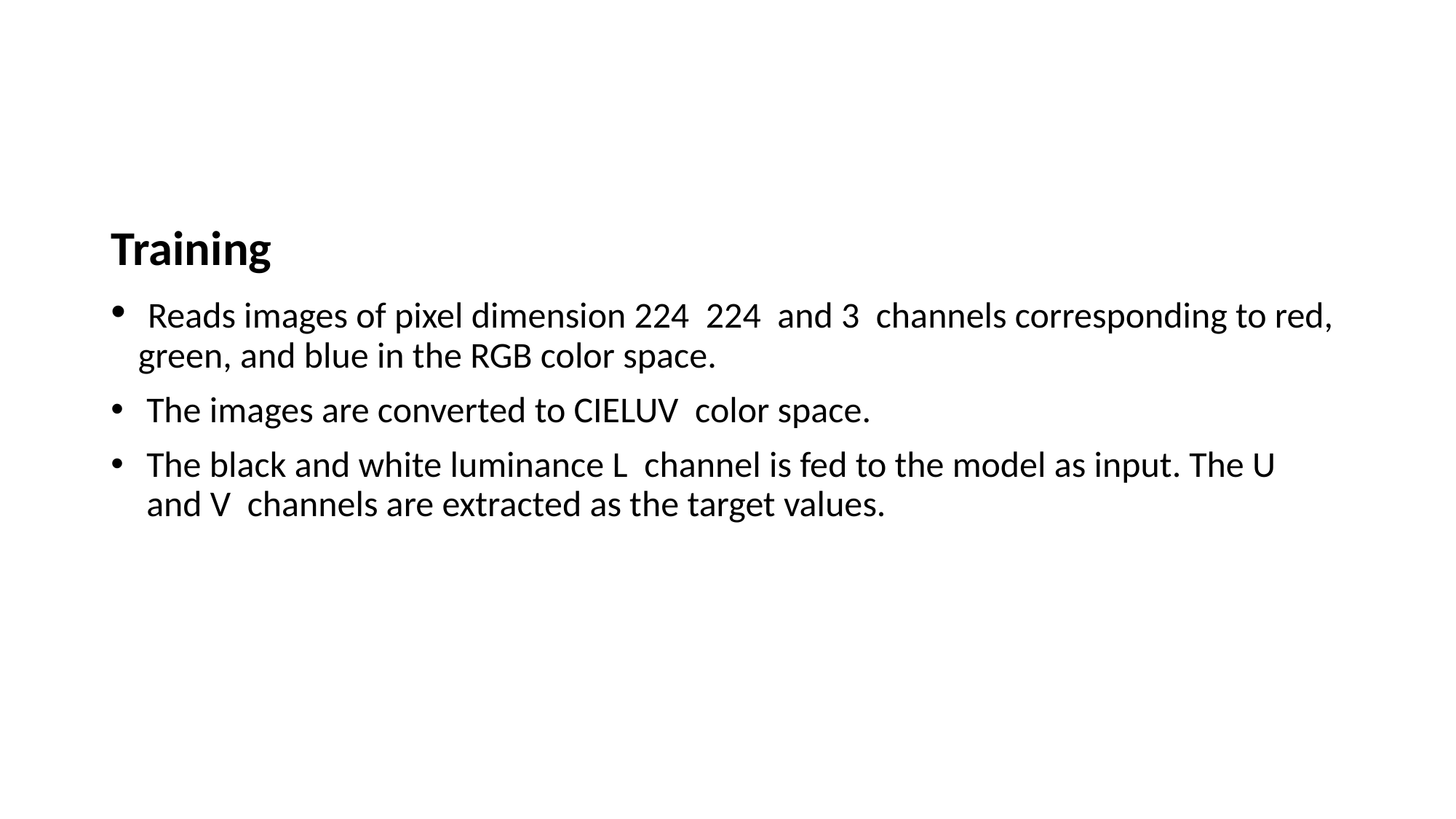

#
Training
 Reads images of pixel dimension 224  224  and 3  channels corresponding to red, green, and blue in the RGB color space.
 The images are converted to CIELUV  color space.
 The black and white luminance L  channel is fed to the model as input. The U  and V  channels are extracted as the target values.